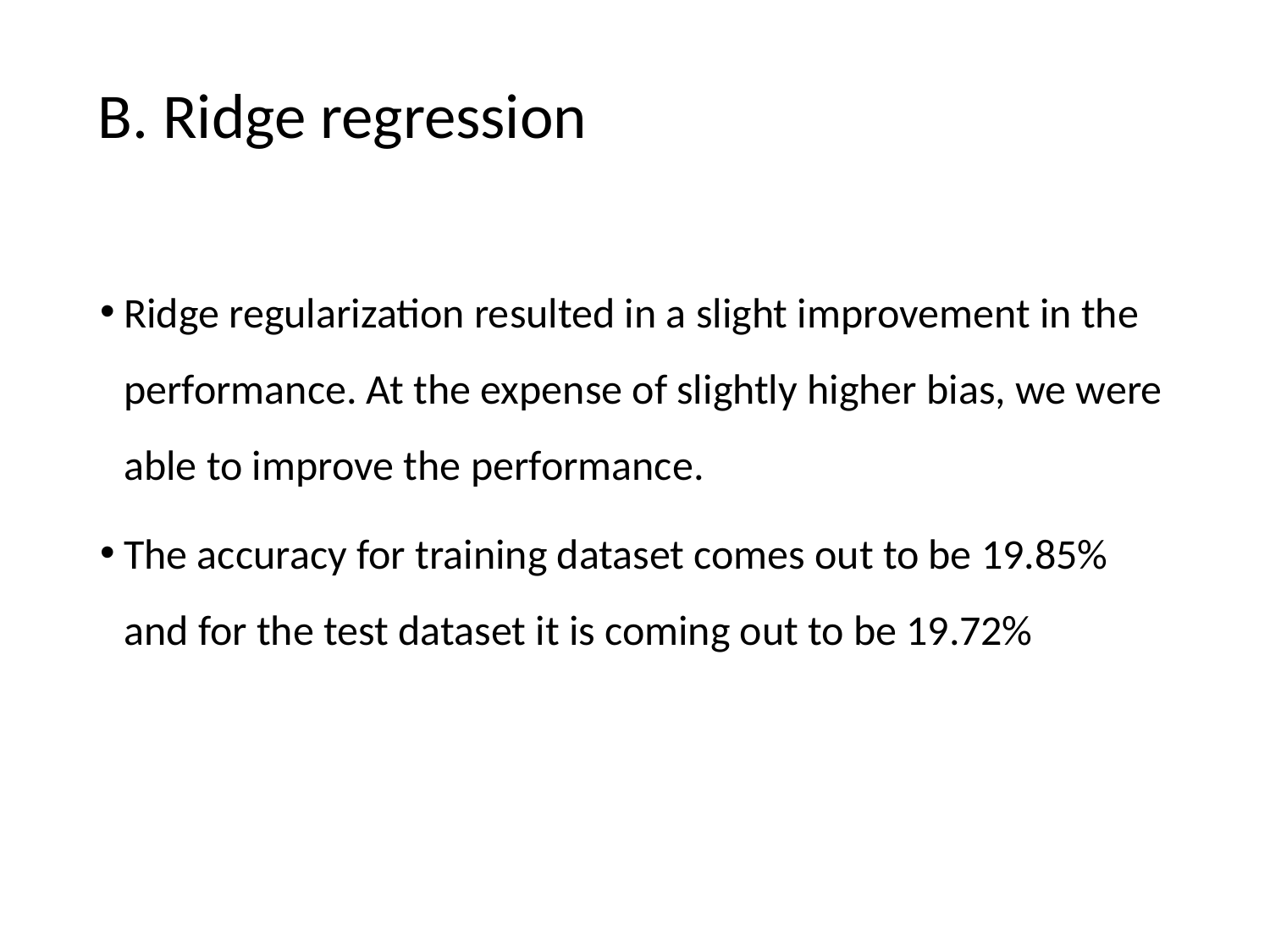

# B. Ridge regression
Ridge regularization resulted in a slight improvement in the performance. At the expense of slightly higher bias, we were able to improve the performance.
The accuracy for training dataset comes out to be 19.85% and for the test dataset it is coming out to be 19.72%